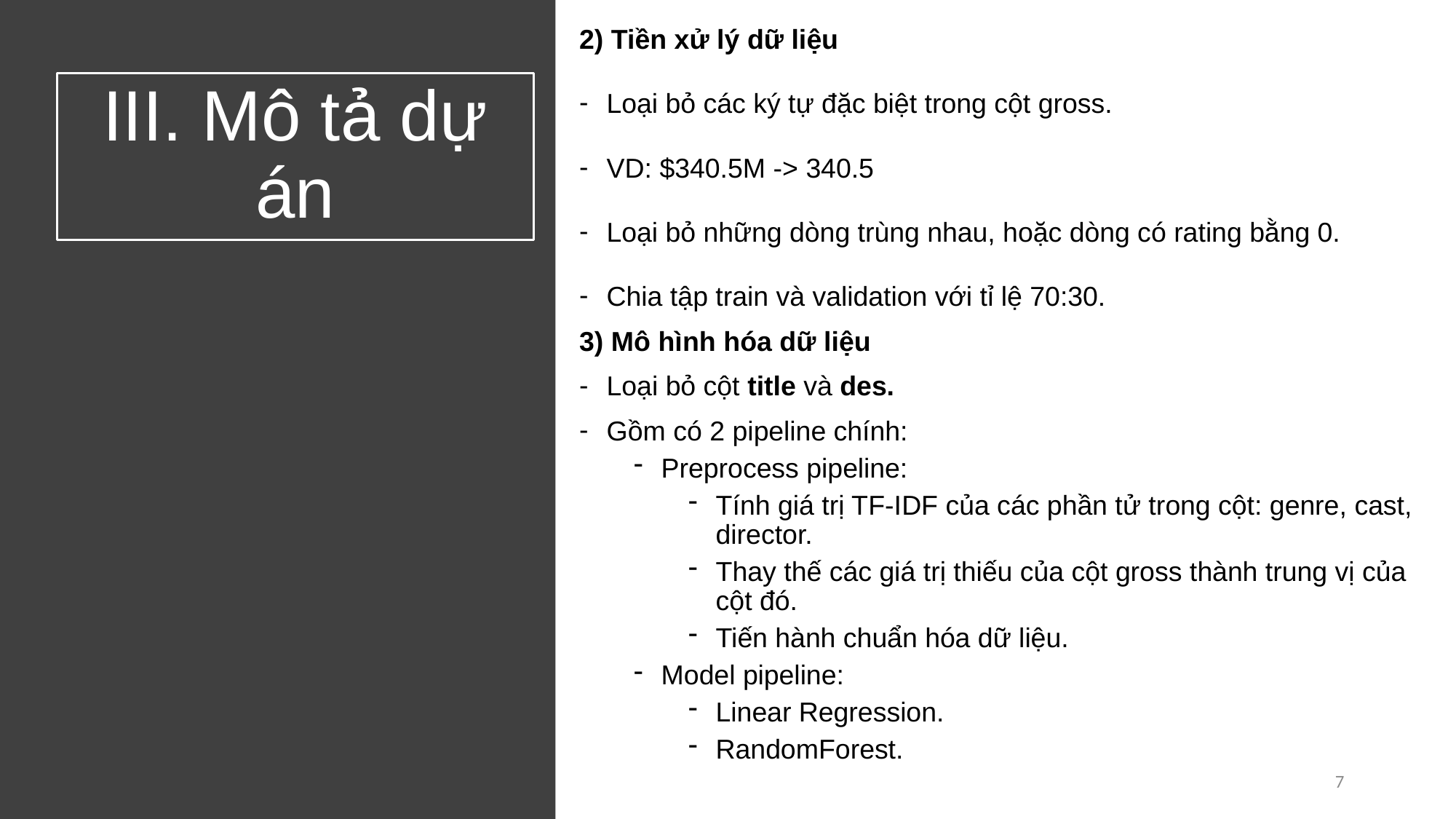

2) Tiền xử lý dữ liệu
Loại bỏ các ký tự đặc biệt trong cột gross.
VD: $340.5M -> 340.5
Loại bỏ những dòng trùng nhau, hoặc dòng có rating bằng 0.
Chia tập train và validation với tỉ lệ 70:30.

# III. Mô tả dự án
3) Mô hình hóa dữ liệu
Loại bỏ cột title và des.
Gồm có 2 pipeline chính:
Preprocess pipeline:
Tính giá trị TF-IDF của các phần tử trong cột: genre, cast, director.
Thay thế các giá trị thiếu của cột gross thành trung vị của cột đó.
Tiến hành chuẩn hóa dữ liệu.
Model pipeline:
Linear Regression.
RandomForest.

7